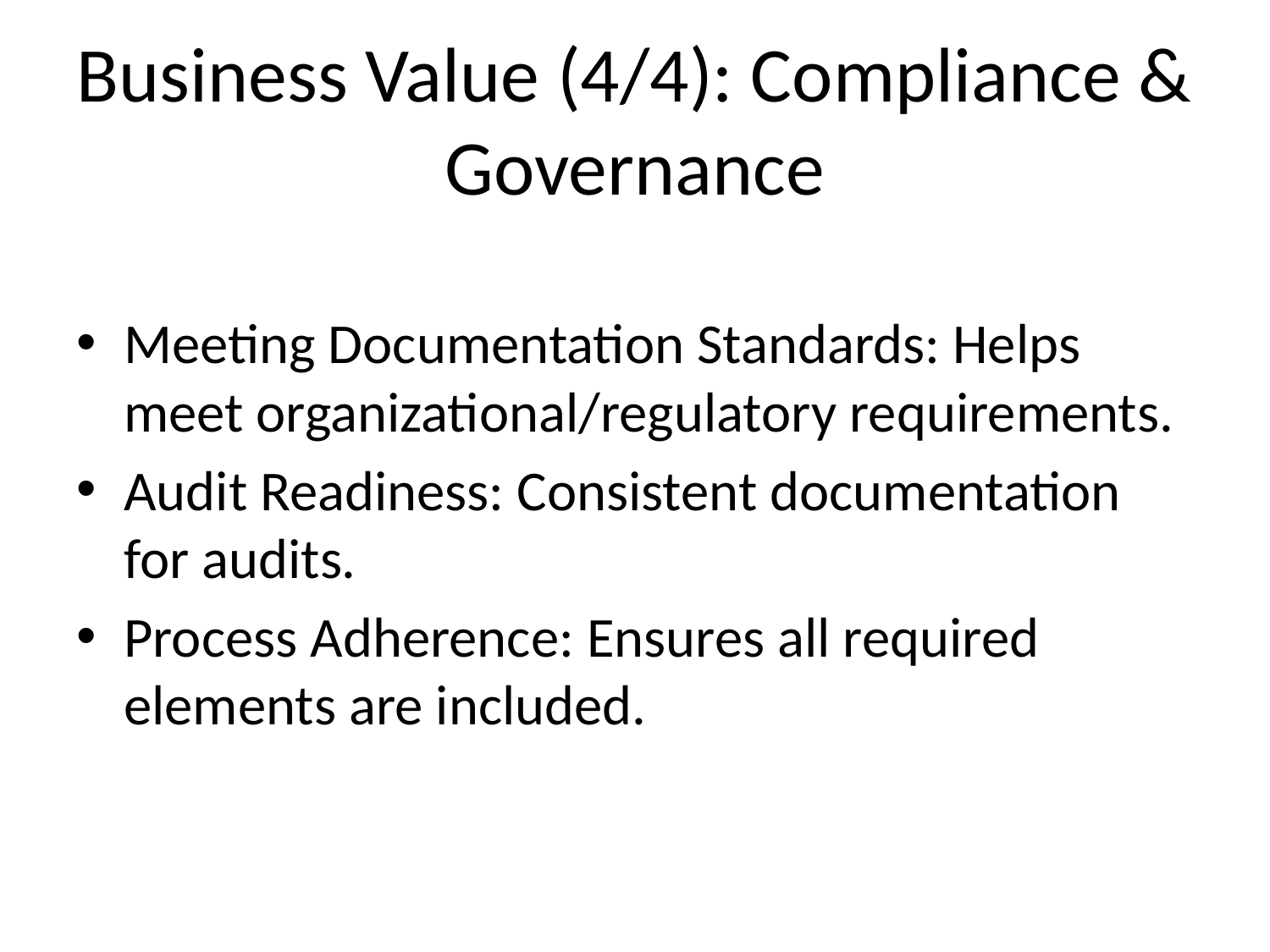

# Business Value (4/4): Compliance & Governance

Meeting Documentation Standards: Helps meet organizational/regulatory requirements.
Audit Readiness: Consistent documentation for audits.
Process Adherence: Ensures all required elements are included.